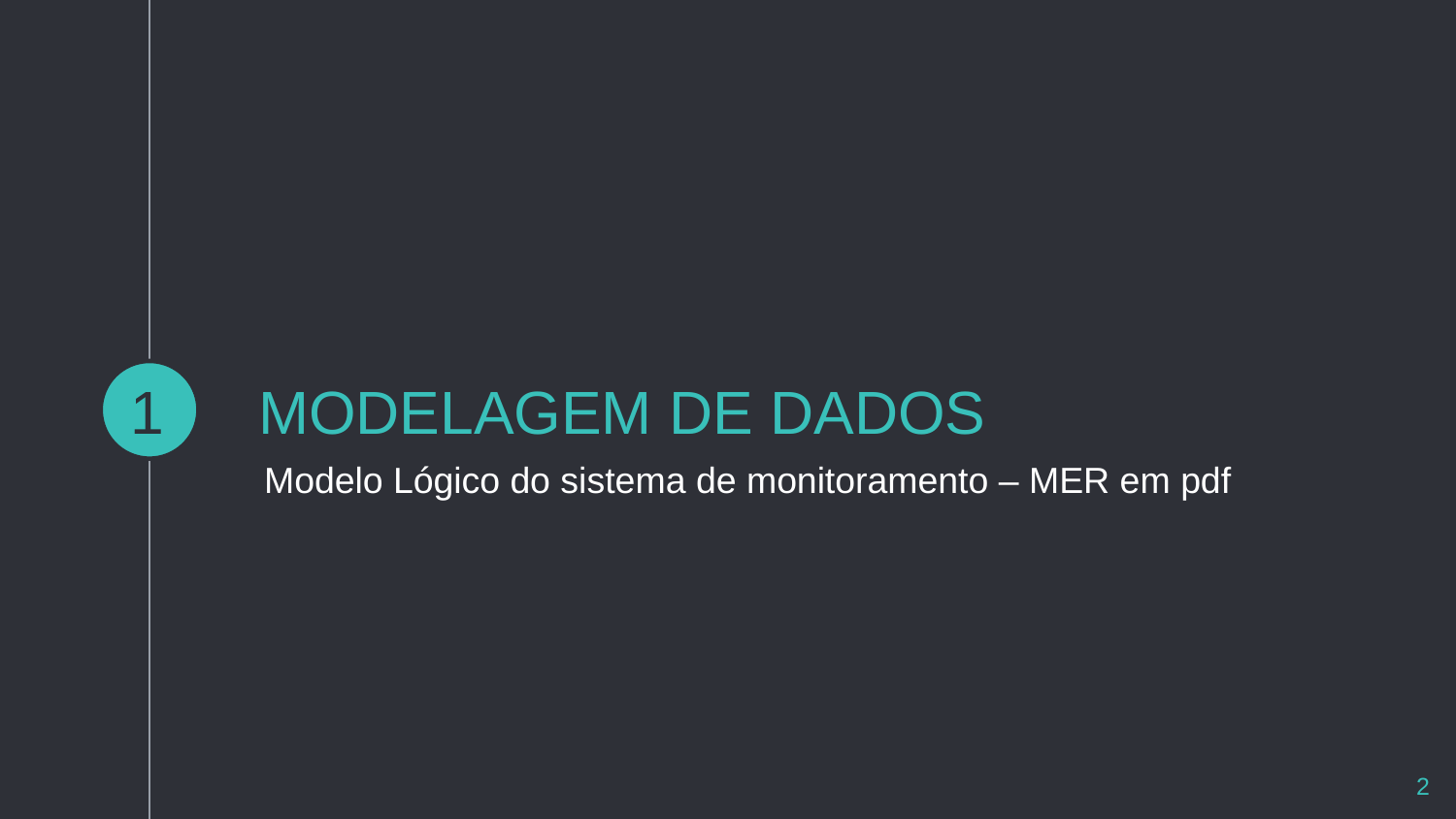

1
# MODELAGEM DE DADOS
Modelo Lógico do sistema de monitoramento – MER em pdf
2